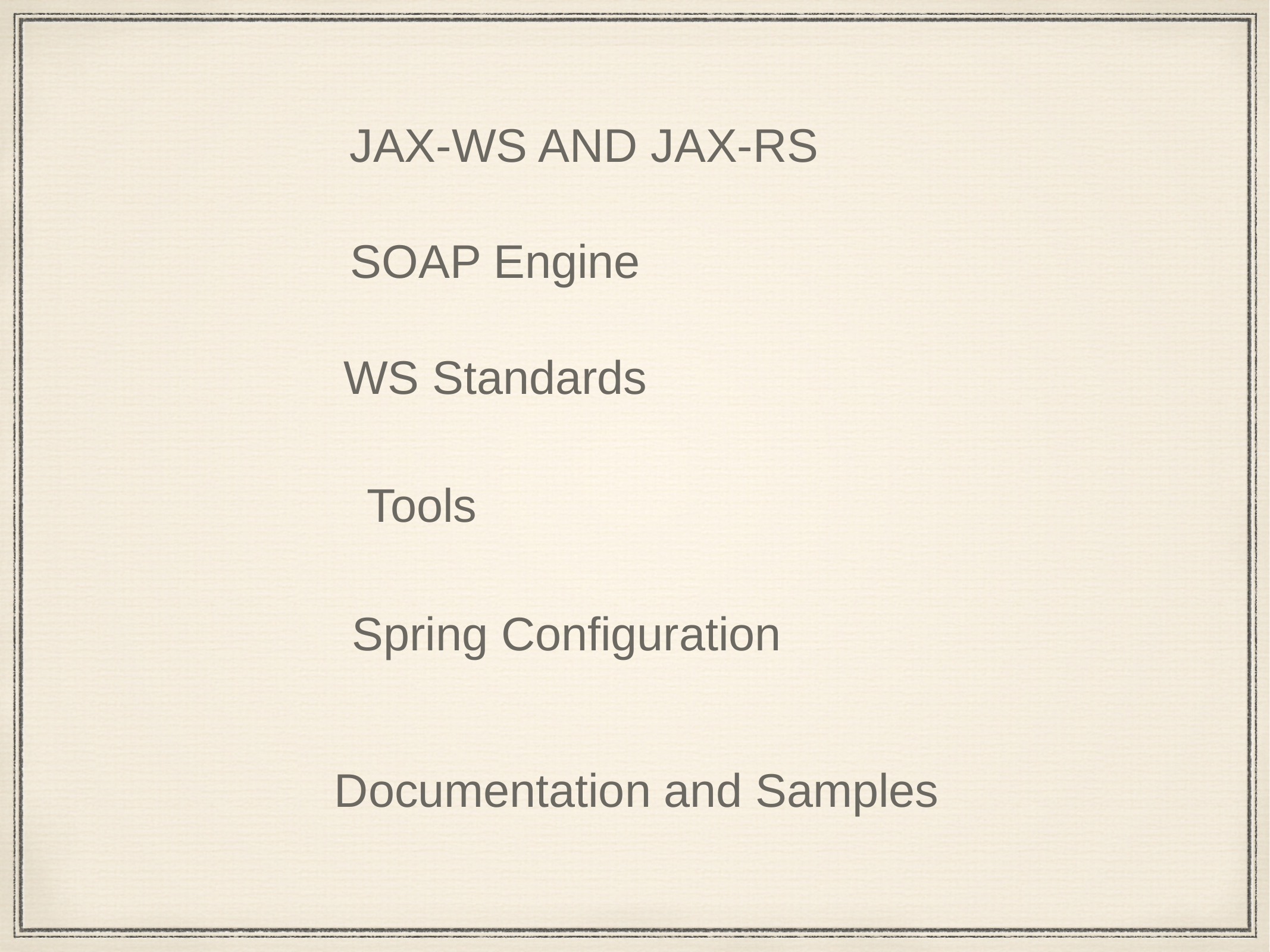

JAX-WS AND JAX-RS
SOAP Engine
WS Standards
Tools
Spring Configuration
Documentation and Samples